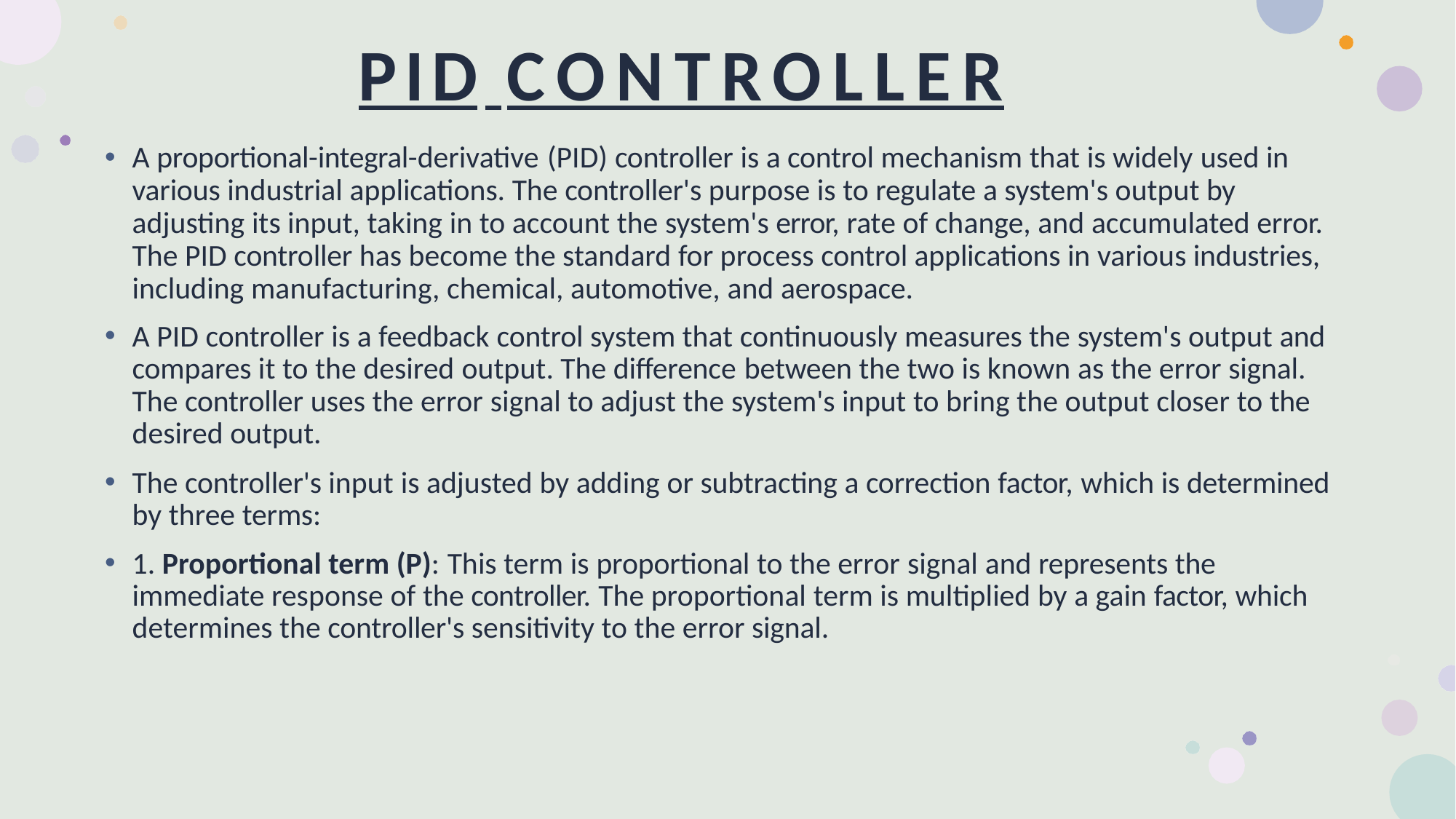

# PID CONTROLLER
A proportional-integral-derivative (PID) controller is a control mechanism that is widely used in various industrial applications. The controller's purpose is to regulate a system's output by adjusting its input, taking in to account the system's error, rate of change, and accumulated error. The PID controller has become the standard for process control applications in various industries, including manufacturing, chemical, automotive, and aerospace.
A PID controller is a feedback control system that continuously measures the system's output and compares it to the desired output. The difference between the two is known as the error signal. The controller uses the error signal to adjust the system's input to bring the output closer to the desired output.
The controller's input is adjusted by adding or subtracting a correction factor, which is determined by three terms:
1. Proportional term (P): This term is proportional to the error signal and represents the immediate response of the controller. The proportional term is multiplied by a gain factor, which determines the controller's sensitivity to the error signal.